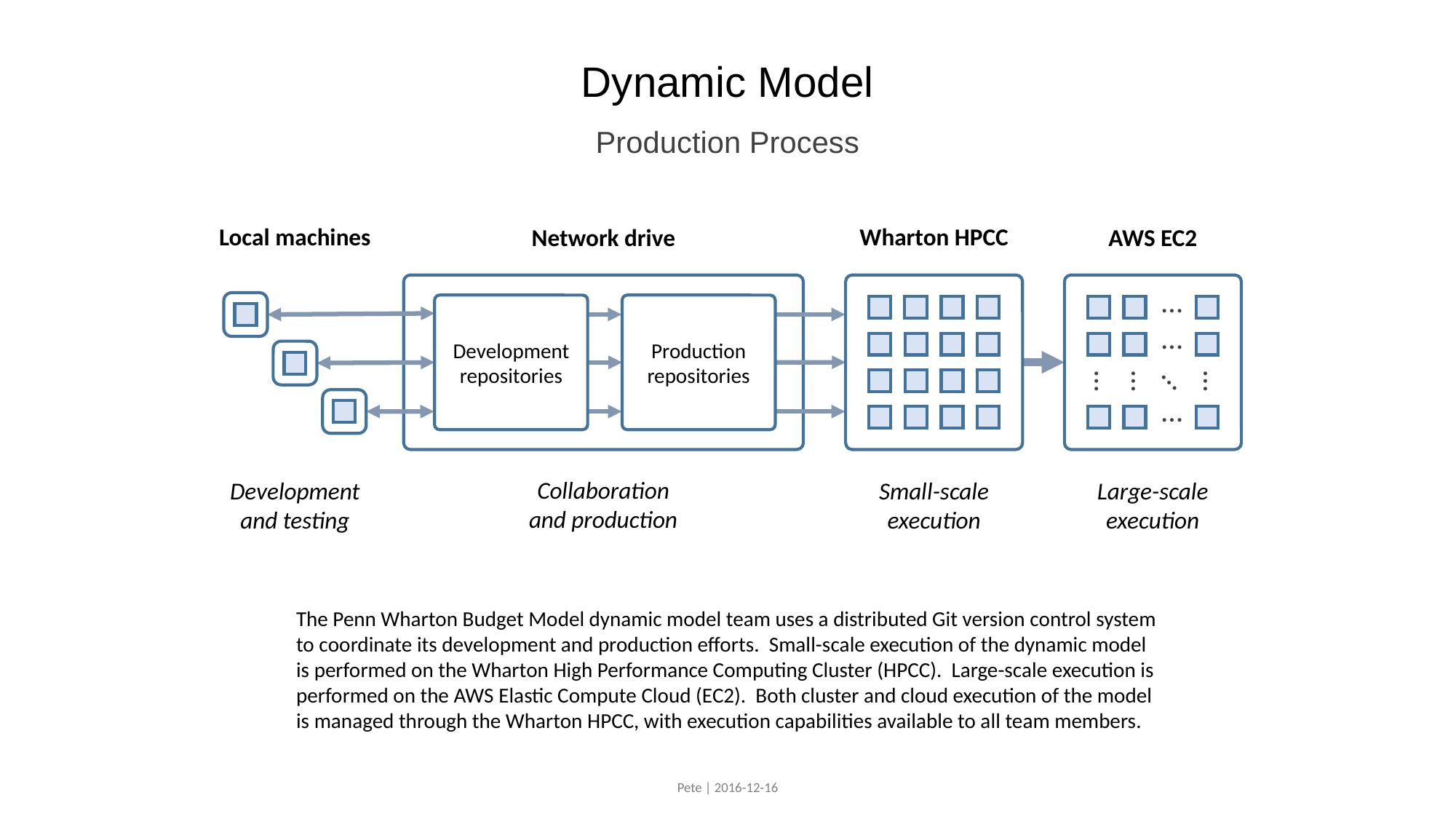

Dynamic Model
Production Process
Local machines
Wharton HPCC
AWS EC2
Network drive

…

Development repositories
Production repositories

…

…

…
…
…

…

Collaboration and production
Development and testing
Small-scale execution
Large-scale execution
The Penn Wharton Budget Model dynamic model team uses a distributed Git version control system to coordinate its development and production efforts.  Small-scale execution of the dynamic model is performed on the Wharton High Performance Computing Cluster (HPCC).  Large-scale execution is performed on the AWS Elastic Compute Cloud (EC2).  Both cluster and cloud execution of the model is managed through the Wharton HPCC, with execution capabilities available to all team members.
Pete | 2016-12-16